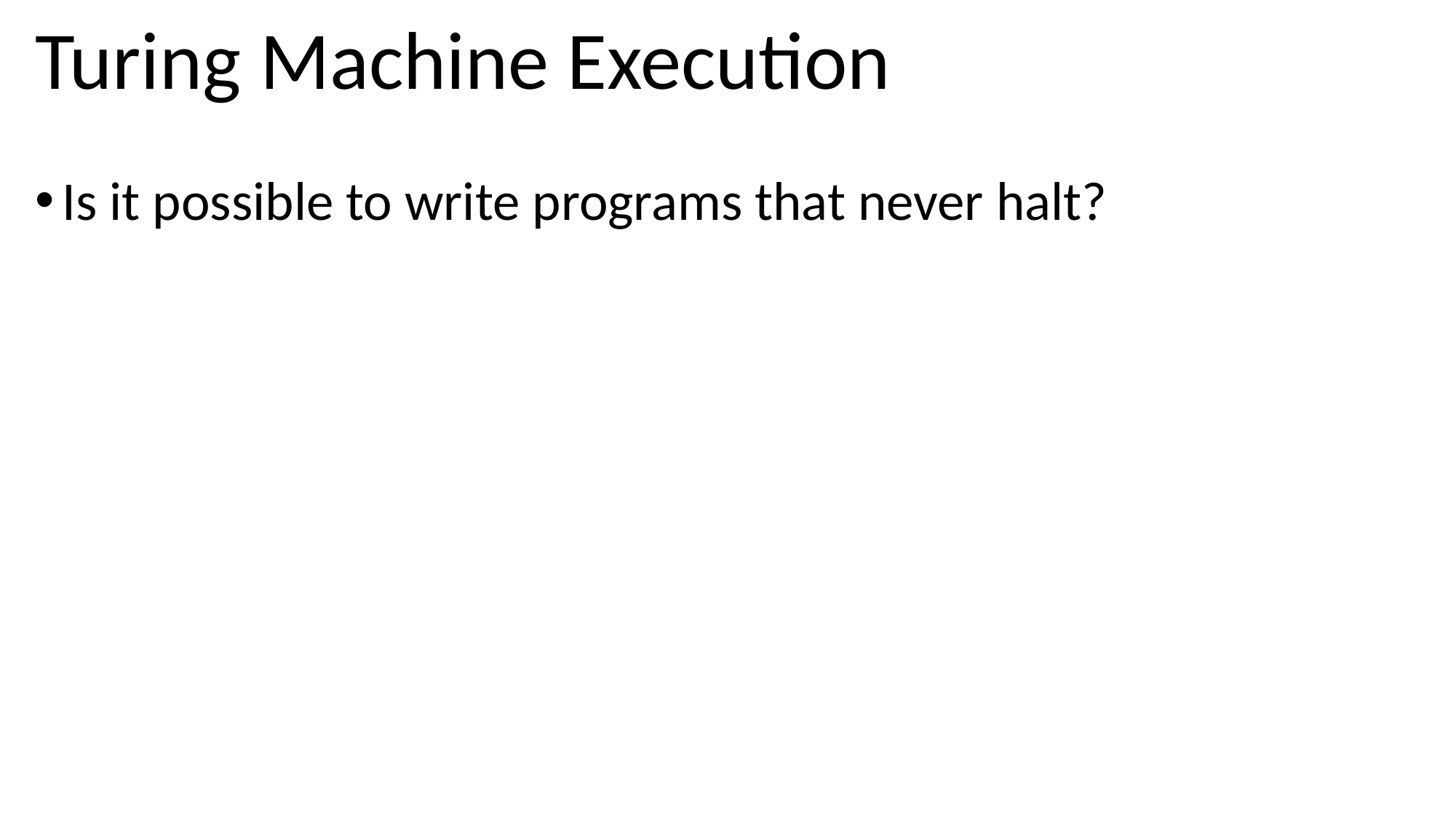

# Turing Machine Execution
Is it possible to write programs that never halt?